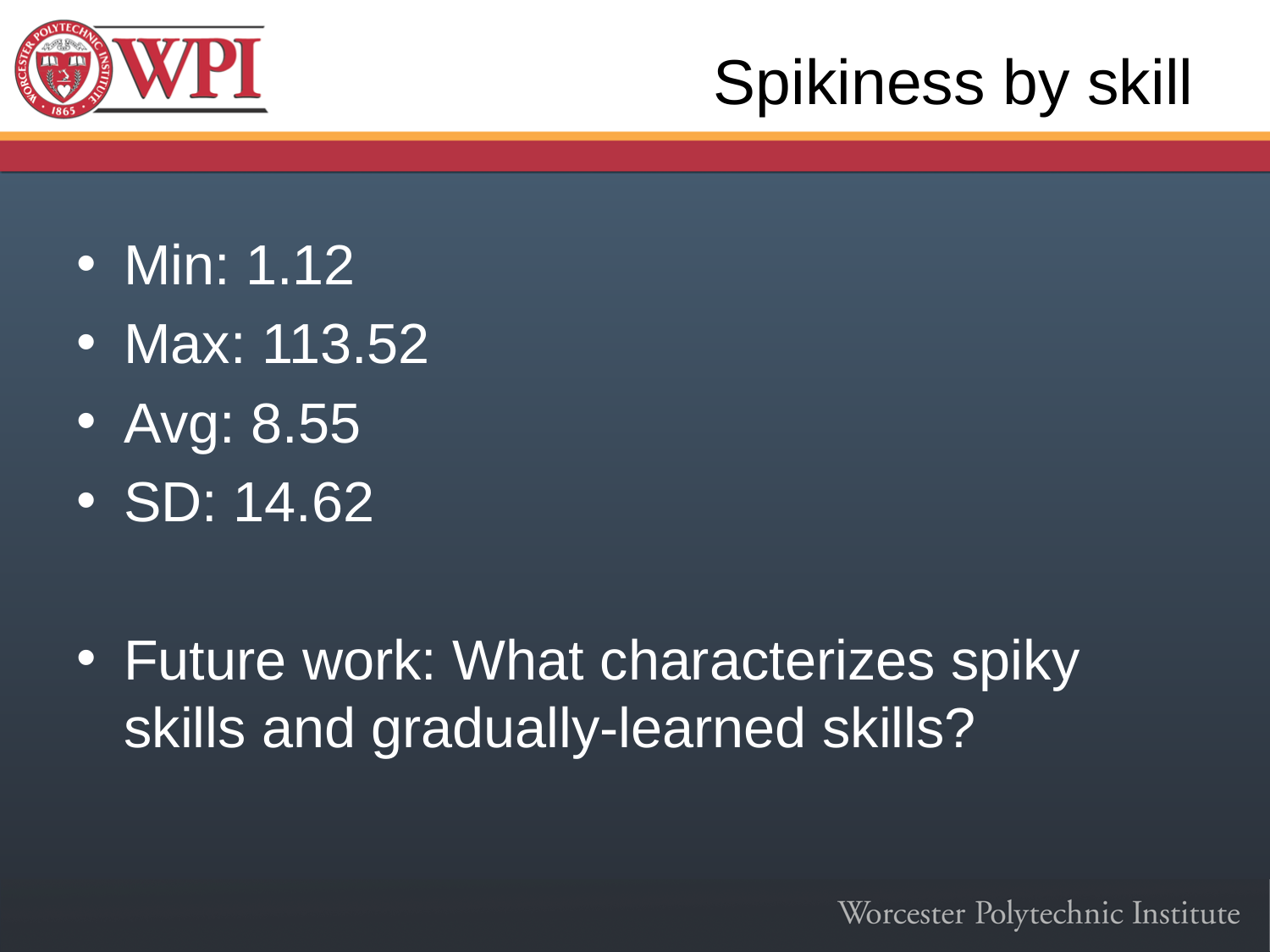

# Spikiness by skill
Min: 1.12
Max: 113.52
Avg: 8.55
SD: 14.62

Future work: What characterizes spiky skills and gradually-learned skills?